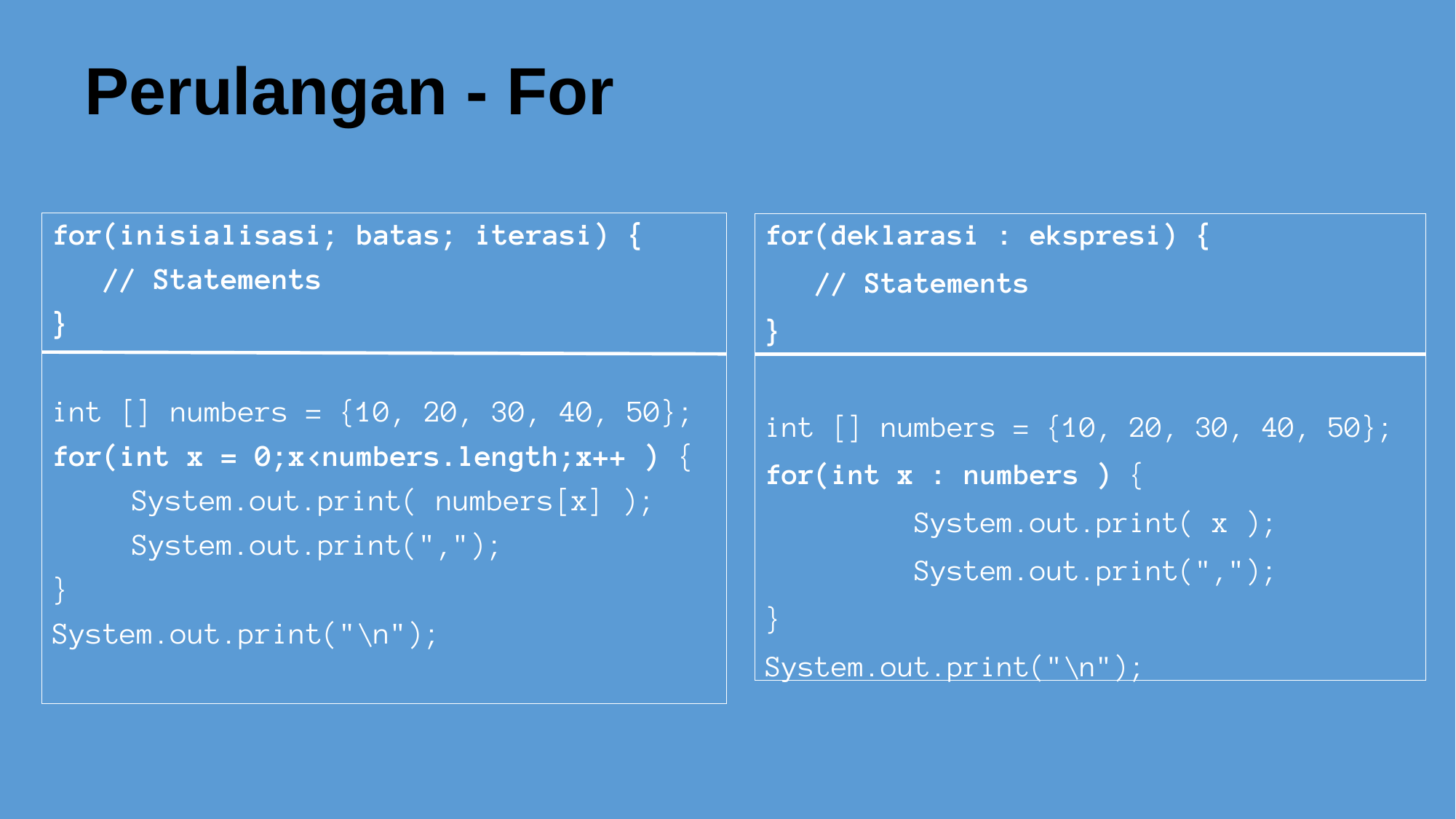

# Perulangan - For
for(inisialisasi; batas; iterasi) {
   // Statements
}

int [] numbers = {10, 20, 30, 40, 50};
for(int x = 0;x<numbers.length;x++ ) {
	System.out.print( numbers[x] );
	System.out.print(",");
}
System.out.print("\n");
for(deklarasi : ekspresi) {
   // Statements
}

int [] numbers = {10, 20, 30, 40, 50};
for(int x : numbers ) {
         System.out.print( x );
         System.out.print(",");
}
System.out.print("\n");